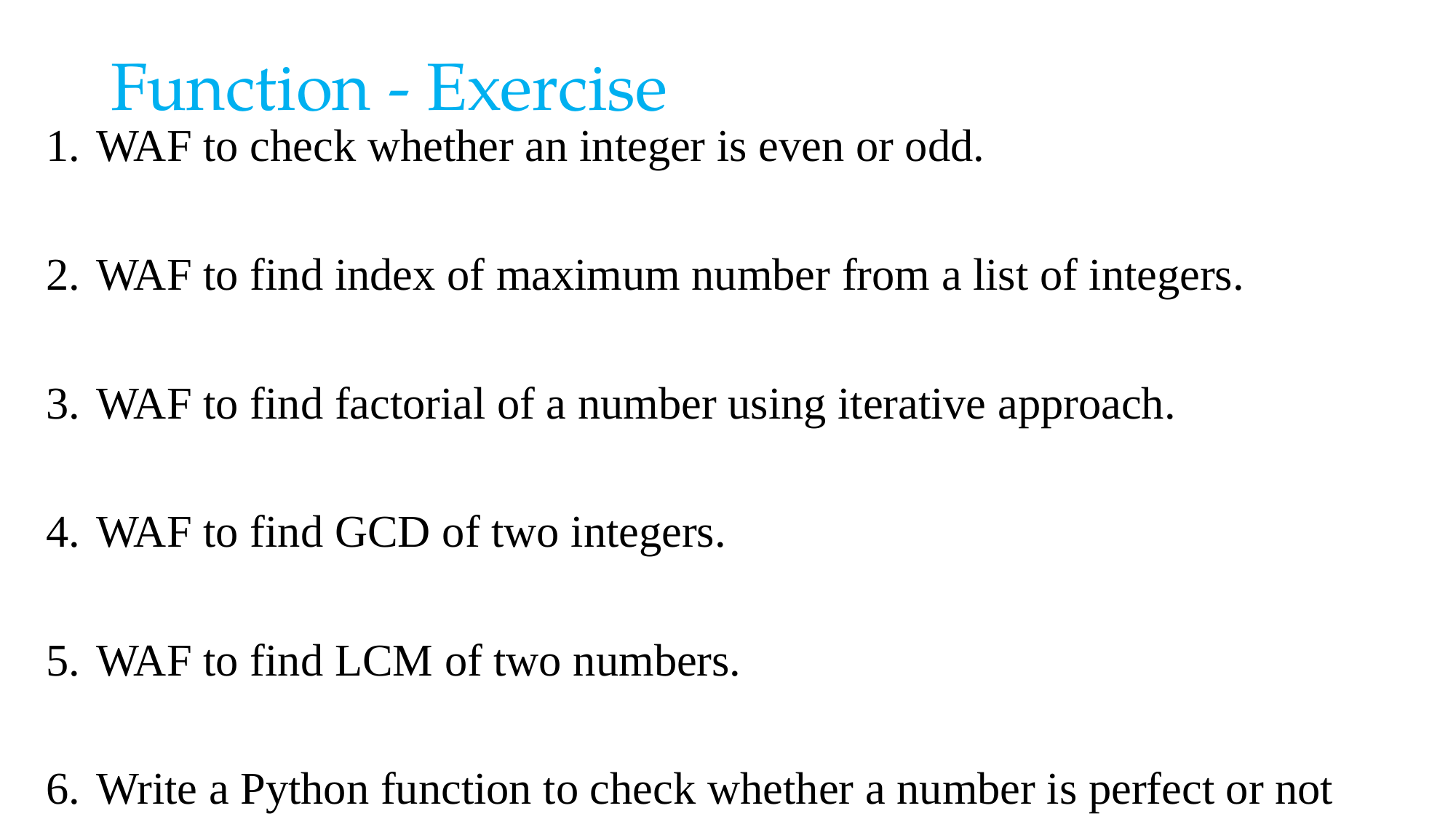

# Function - Exercise
WAF to check whether an integer is even or odd.

WAF to find index of maximum number from a list of integers.

WAF to find factorial of a number using iterative approach.

WAF to find GCD of two integers.

WAF to find LCM of two numbers.

Write a Python function to check whether a number is perfect or not